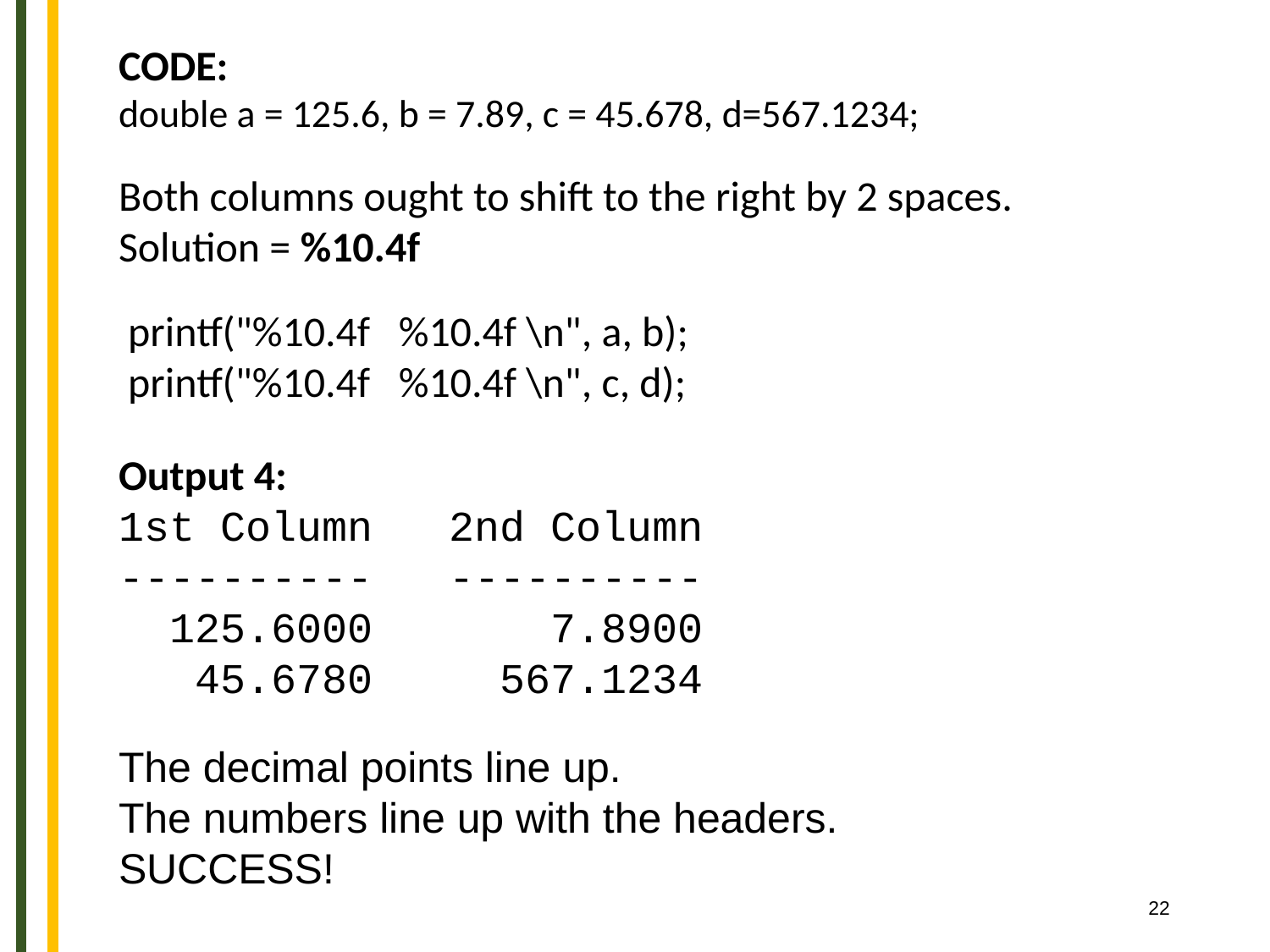

CODE:
double a = 125.6, b = 7.89, c = 45.678, d=567.1234;

Both columns ought to shift to the right by 2 spaces.
Solution = %10.4f

 printf("%10.4f   %10.4f \n", a, b);
 printf("%10.4f   %10.4f \n", c, d);

Output 4:
1st Column   2nd Column
----------   ----------
  125.6000       7.8900
   45.6780     567.1234

The decimal points line up.
The numbers line up with the headers.
SUCCESS!
22